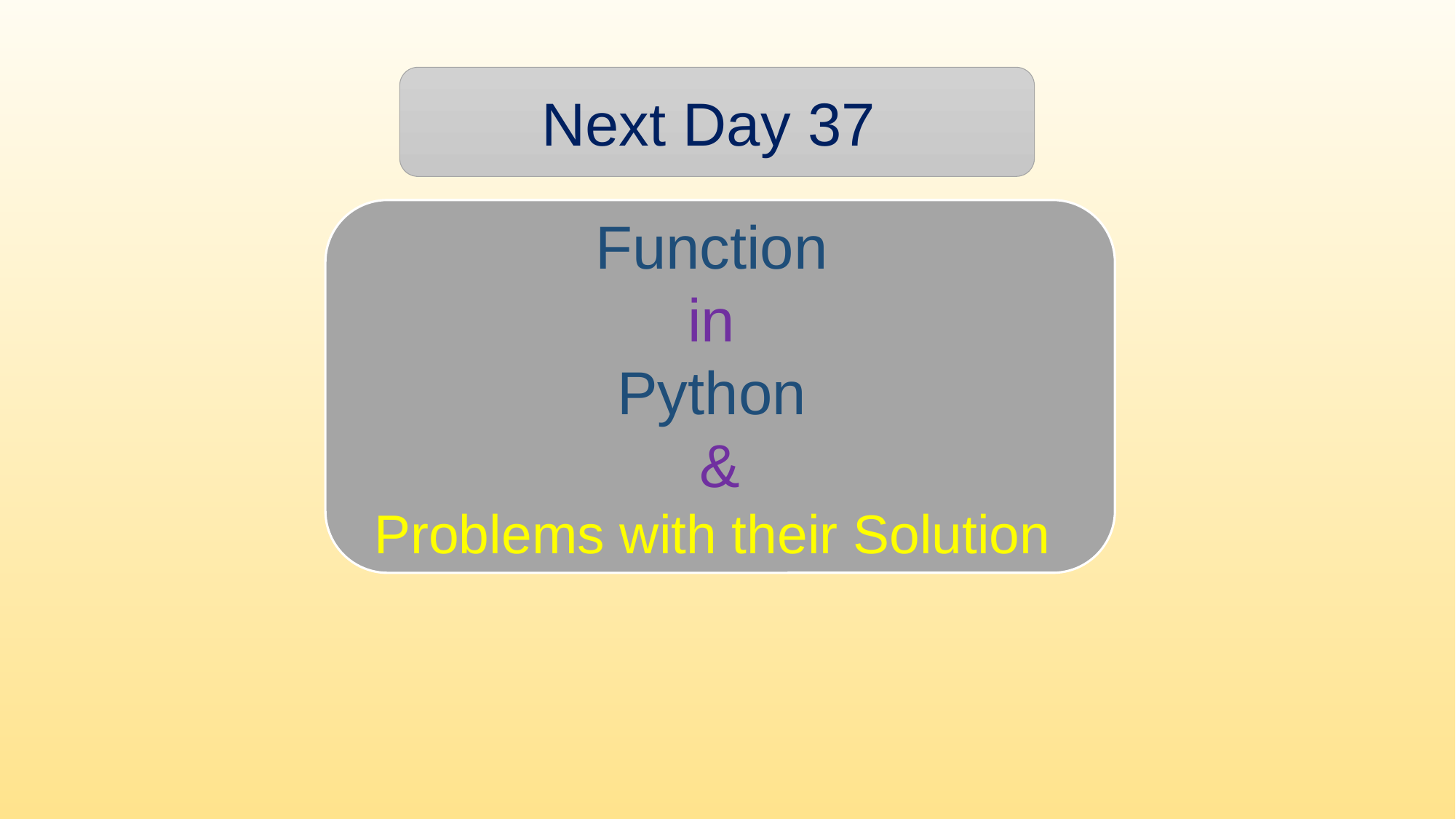

Next Day 37
Function
in
Python
&
Problems with their Solution